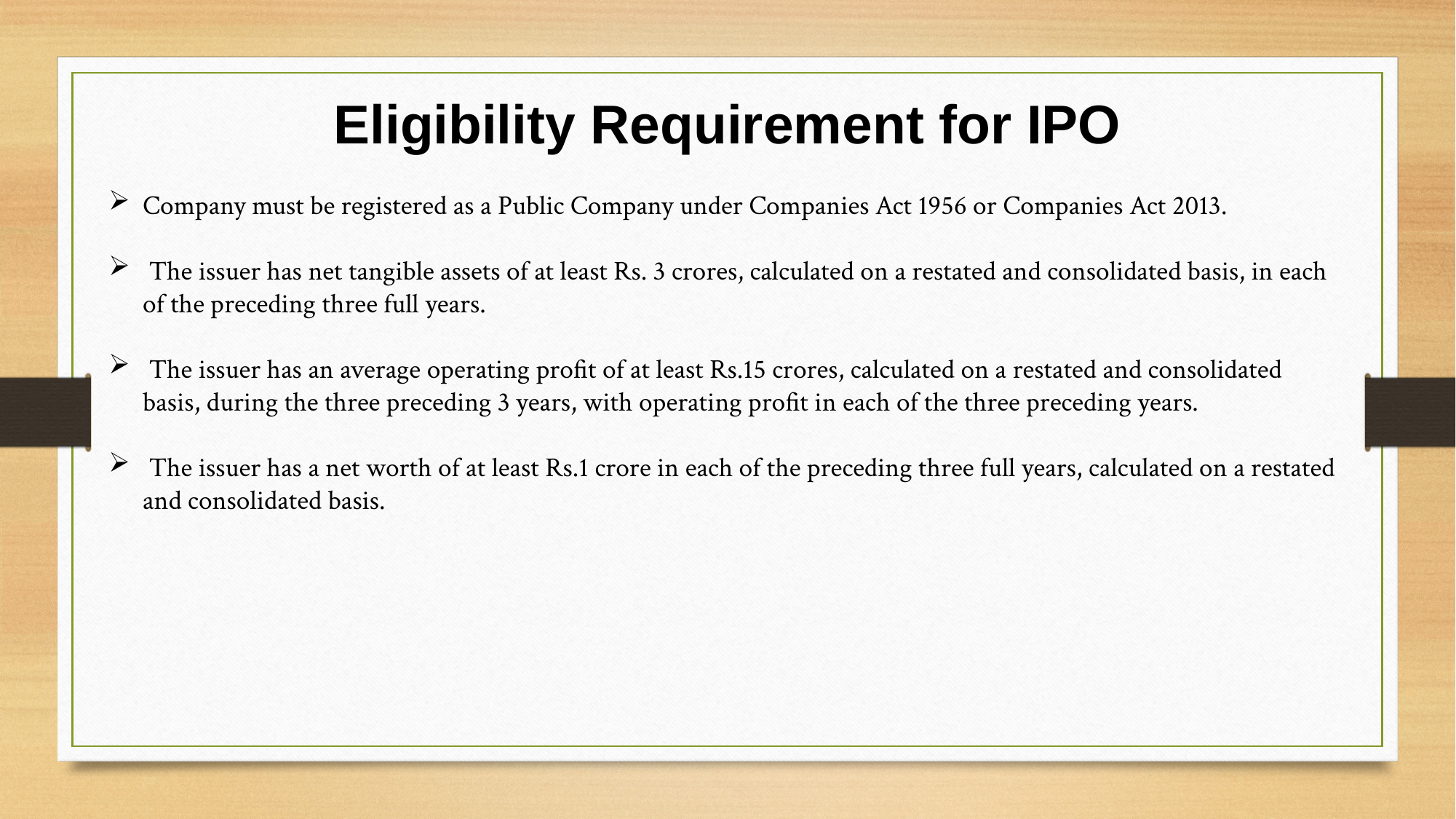

Eligibility Requirement for IPO

Company must be registered as a Public Company under Companies Act 1956 or Companies Act 2013.

 The issuer has net tangible assets of at least Rs. 3 crores, calculated on a restated and consolidated basis, in each of the preceding three full years.

 The issuer has an average operating profit of at least Rs.15 crores, calculated on a restated and consolidated basis, during the three preceding 3 years, with operating profit in each of the three preceding years.

 The issuer has a net worth of at least Rs.1 crore in each of the preceding three full years, calculated on a restated and consolidated basis.